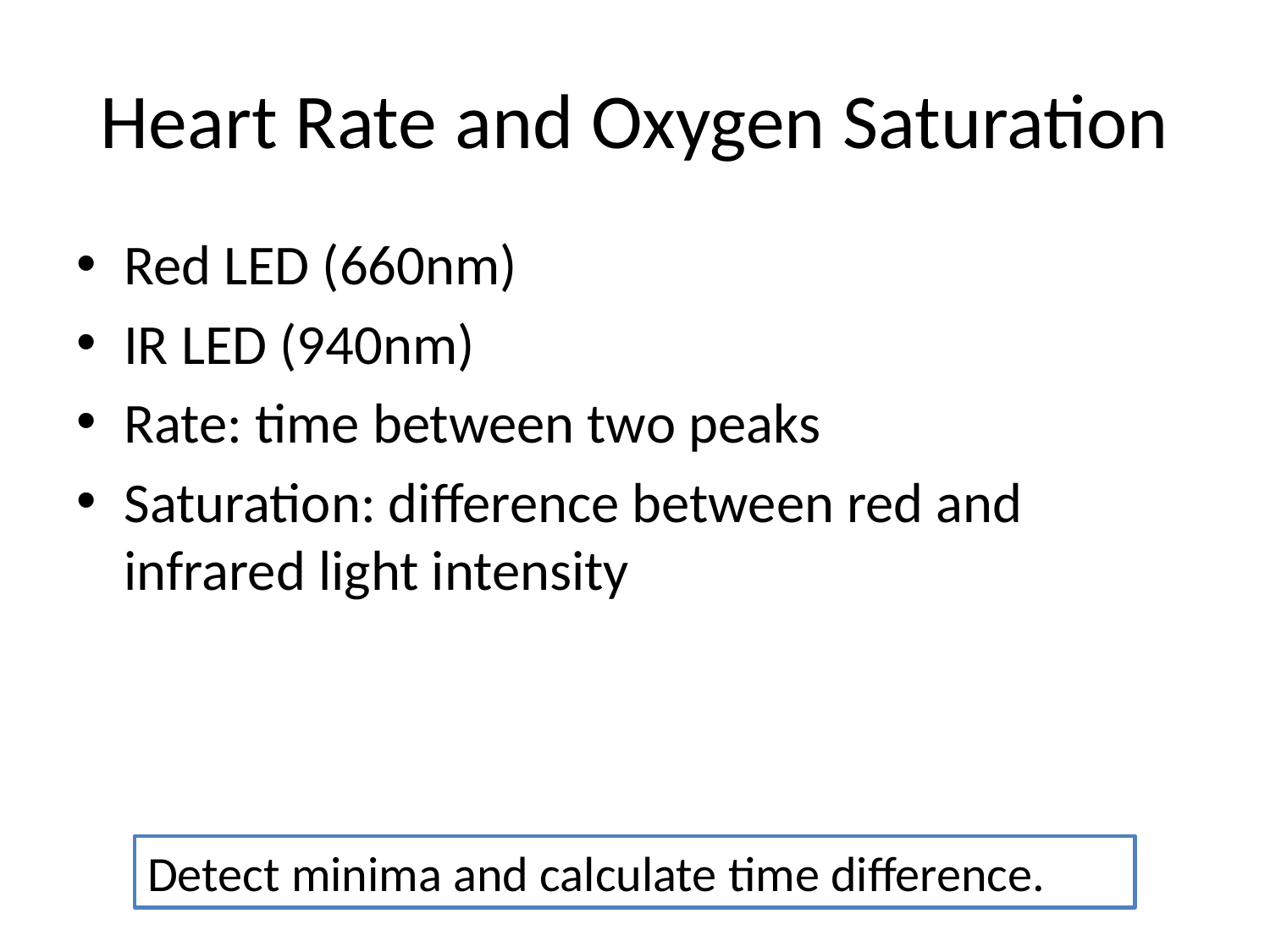

# Heart Rate and Oxygen Saturation
Red LED (660nm)
IR LED (940nm)
Rate: time between two peaks
Saturation: difference between red and infrared light intensity
Detect minima and calculate time difference.